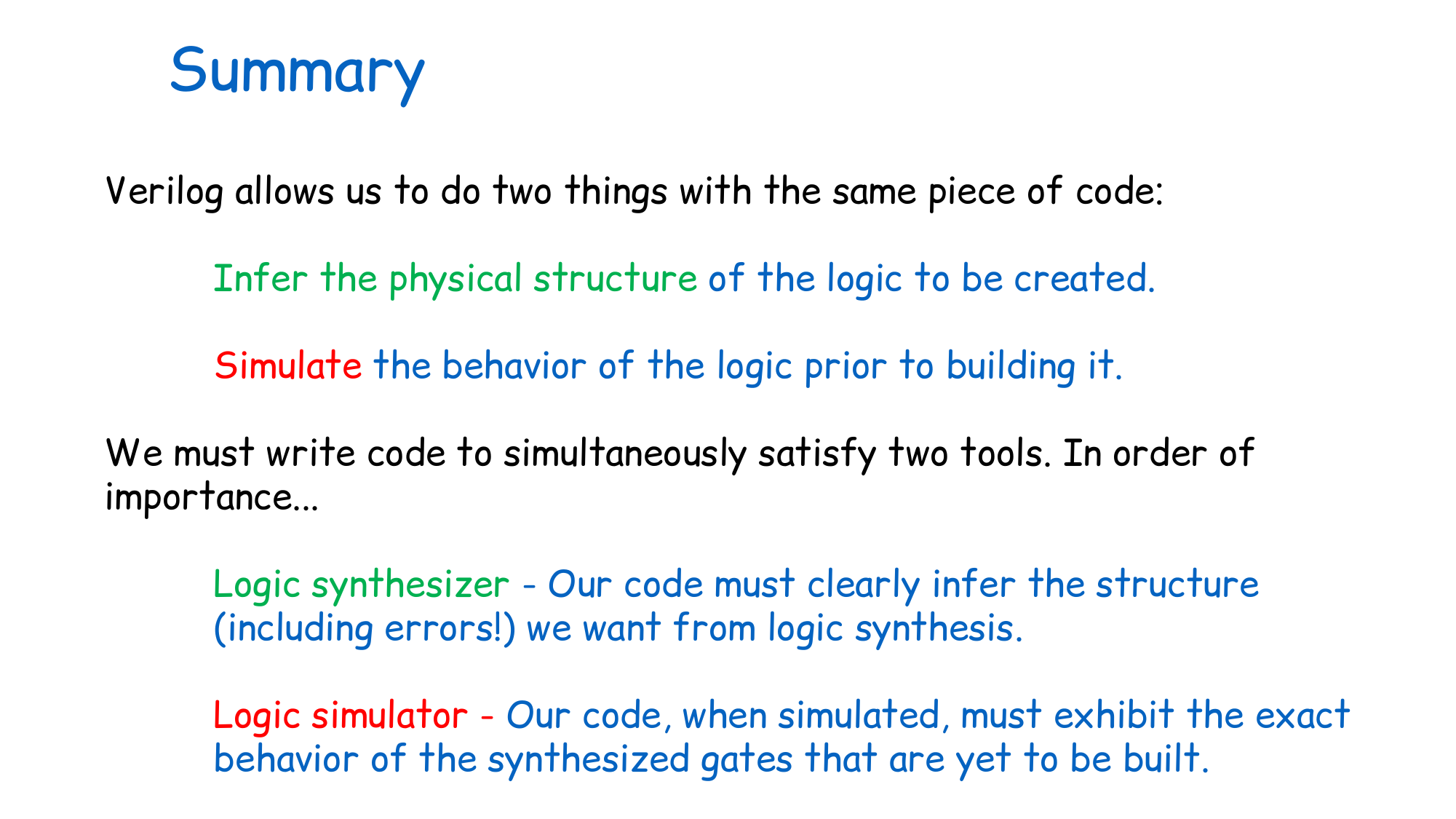

Summary
Verilog allows us to do two things with the same piece of code:

 	Infer the physical structure of the logic to be created.

 	Simulate the behavior of the logic prior to building it.

We must write code to simultaneously satisfy two tools. In order of
importance...

	Logic synthesizer - Our code must clearly infer the structure
	(including errors!) we want from logic synthesis.

	Logic simulator - Our code, when simulated, must exhibit the exact
          behavior of the synthesized gates that are yet to be built.